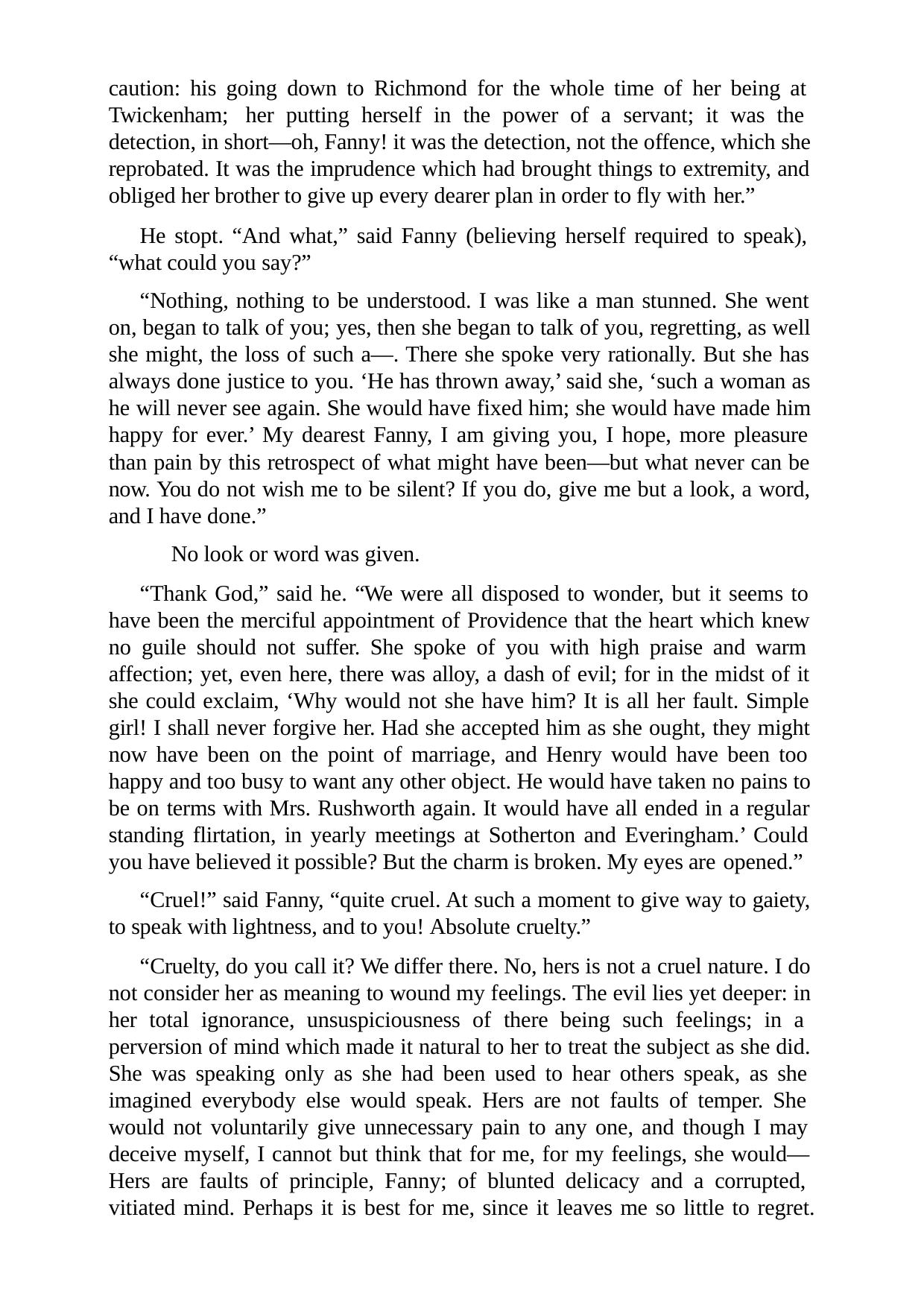

caution: his going down to Richmond for the whole time of her being at  Twickenham; her putting herself in the power of a servant; it was the  detection, in short—oh, Fanny! it was the detection, not the offence, which she  reprobated. It was the imprudence which had brought things to extremity, and  obliged her brother to give up every dearer plan in order to fly with her.”
He stopt. “And what,” said Fanny (believing herself required to speak),  “what could you say?”
“Nothing, nothing to be understood. I was like a man stunned. She went  on, began to talk of you; yes, then she began to talk of you, regretting, as well  she might, the loss of such a—. There she spoke very rationally. But she has  always done justice to you. ‘He has thrown away,’ said she, ‘such a woman as  he will never see again. She would have fixed him; she would have made him  happy for ever.’ My dearest Fanny, I am giving you, I hope, more pleasure  than pain by this retrospect of what might have been—but what never can be  now. You do not wish me to be silent? If you do, give me but a look, a word,  and I have done.”
No look or word was given.
“Thank God,” said he. “We were all disposed to wonder, but it seems to  have been the merciful appointment of Providence that the heart which knew  no guile should not suffer. She spoke of you with high praise and warm  affection; yet, even here, there was alloy, a dash of evil; for in the midst of it  she could exclaim, ‘Why would not she have him? It is all her fault. Simple  girl! I shall never forgive her. Had she accepted him as she ought, they might  now have been on the point of marriage, and Henry would have been too  happy and too busy to want any other object. He would have taken no pains to  be on terms with Mrs. Rushworth again. It would have all ended in a regular  standing flirtation, in yearly meetings at Sotherton and Everingham.’ Could  you have believed it possible? But the charm is broken. My eyes are opened.”
“Cruel!” said Fanny, “quite cruel. At such a moment to give way to gaiety,  to speak with lightness, and to you! Absolute cruelty.”
“Cruelty, do you call it? We differ there. No, hers is not a cruel nature. I do  not consider her as meaning to wound my feelings. The evil lies yet deeper: in  her total ignorance, unsuspiciousness of there being such feelings; in a  perversion of mind which made it natural to her to treat the subject as she did.  She was speaking only as she had been used to hear others speak, as she  imagined everybody else would speak. Hers are not faults of temper. She  would not voluntarily give unnecessary pain to any one, and though I may  deceive myself, I cannot but think that for me, for my feelings, she would—  Hers are faults of principle, Fanny; of blunted delicacy and a corrupted,  vitiated mind. Perhaps it is best for me, since it leaves me so little to regret.